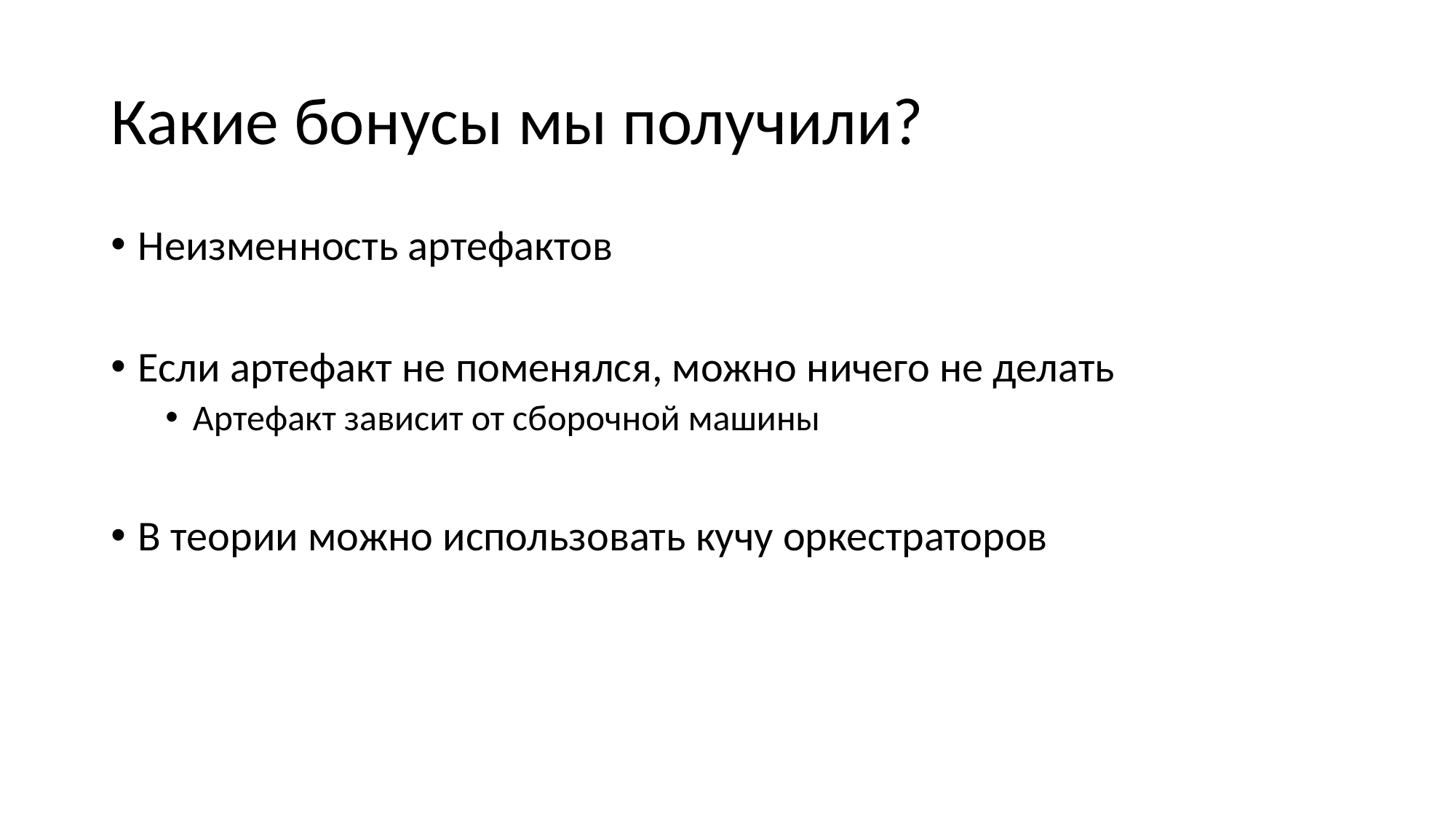

# Какие бонусы мы получили?
Неизменность артефактов

Если артефакт не поменялся, можно ничего не делать
Артефакт зависит от сборочной машины

В теории можно использовать кучу оркестраторов